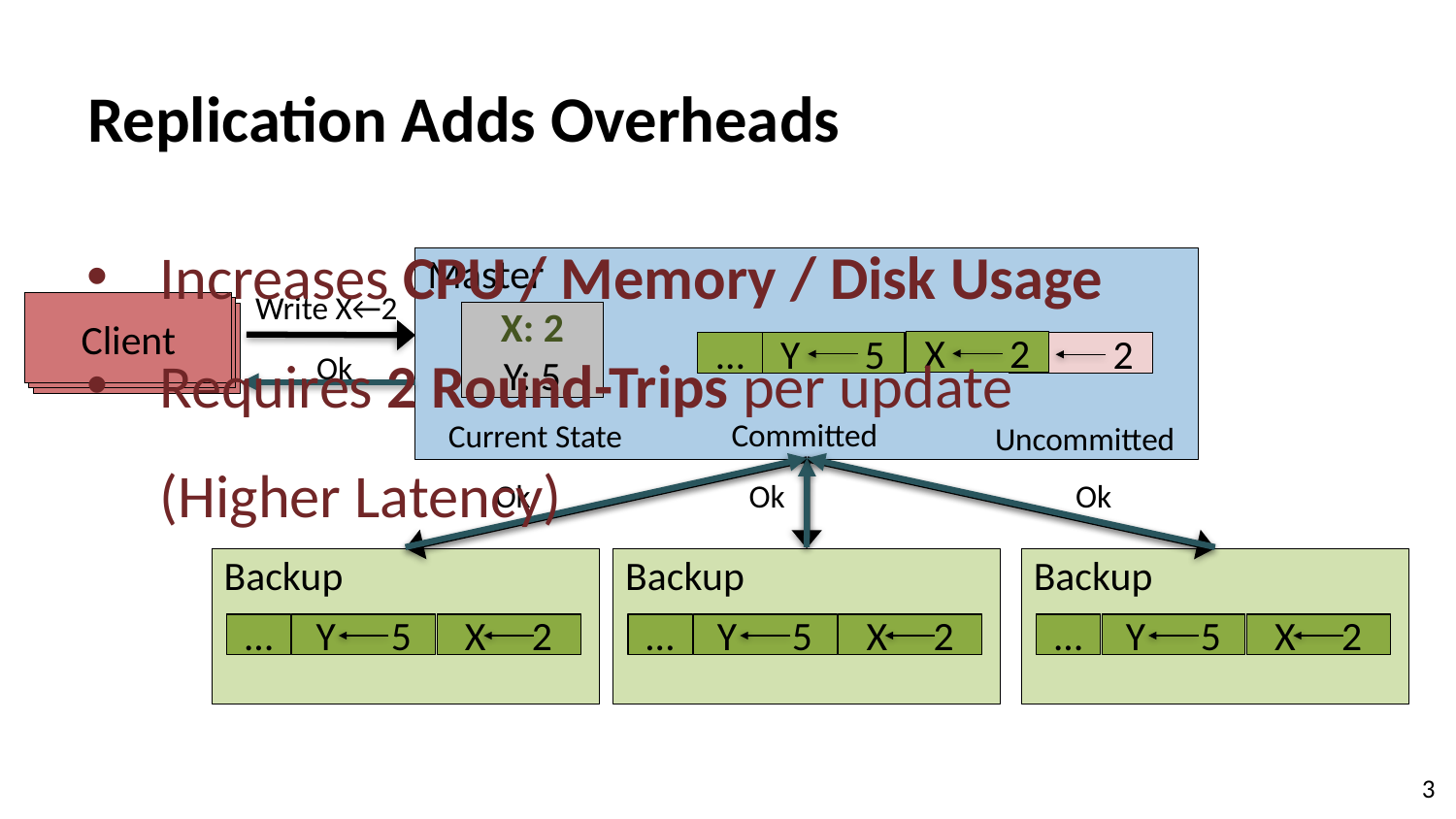

# Replication Adds Overheads
Increases CPU / Memory / Disk Usage
Requires 2 Round-Trips per update
(Higher Latency)
 Master
Write X←2
Client
Client
X: 1
Y: 5
X: 2
Y: 5

X       2
Y       5
…
…
X	   1
X       2
Ok
Committed
Current State
Uncommitted
Ok
Ok
Ok
 Backup
 Backup
 Backup
…
Y      5
X     2
…
Y      5
X     2
…
Y      5
X     2
3